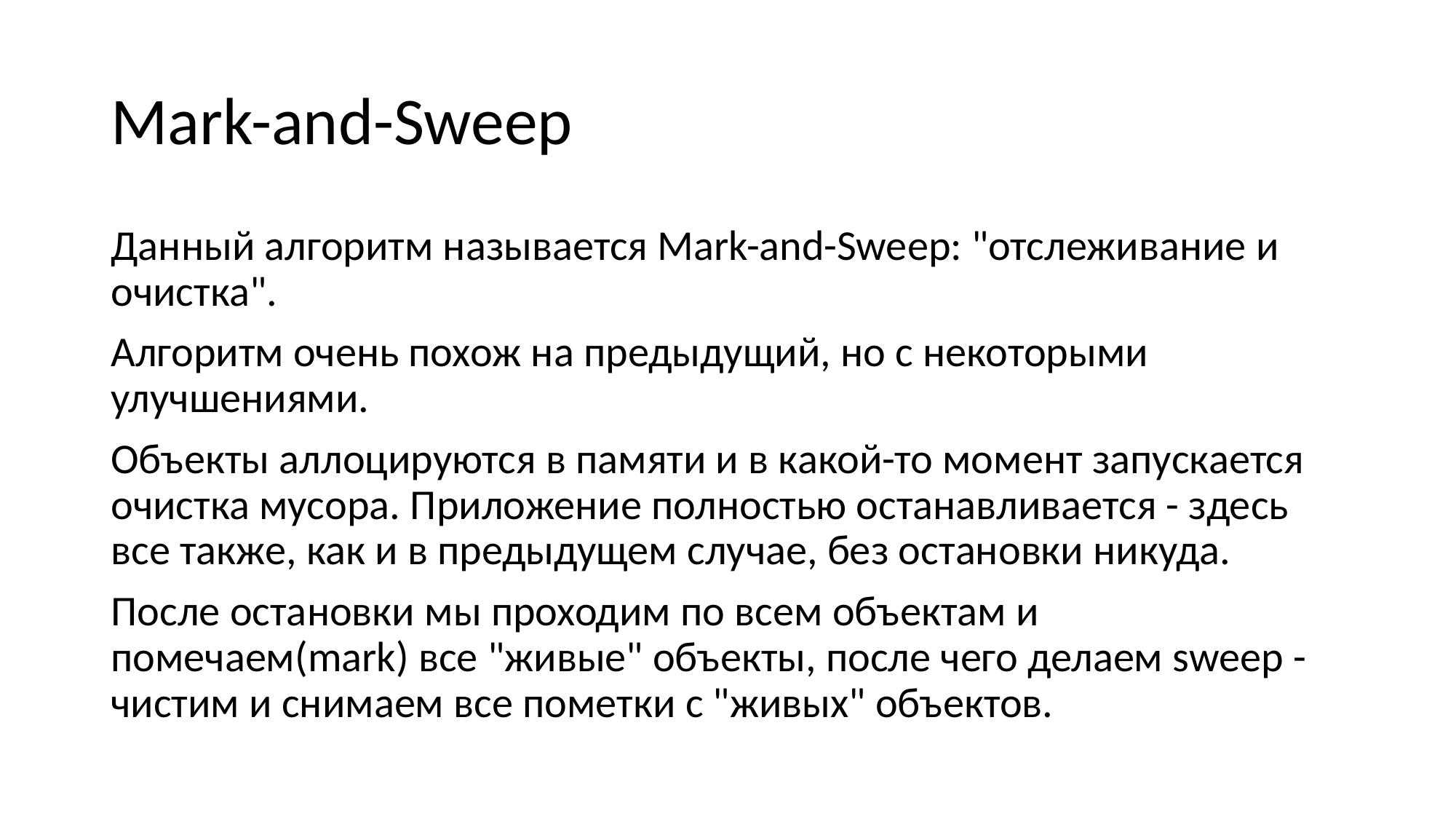

# Mark-and-Sweep
Данный алгоритм называется Mark-and-Sweep: "отслеживание и очистка".
Алгоритм очень похож на предыдущий, но с некоторыми улучшениями.
Объекты аллоцируются в памяти и в какой-то момент запускается очистка мусора. Приложение полностью останавливается - здесь все также, как и в предыдущем случае, без остановки никуда.
После остановки мы проходим по всем объектам и помечаем(mark) все "живые" объекты, после чего делаем sweep - чистим и снимаем все пометки с "живых" объектов.